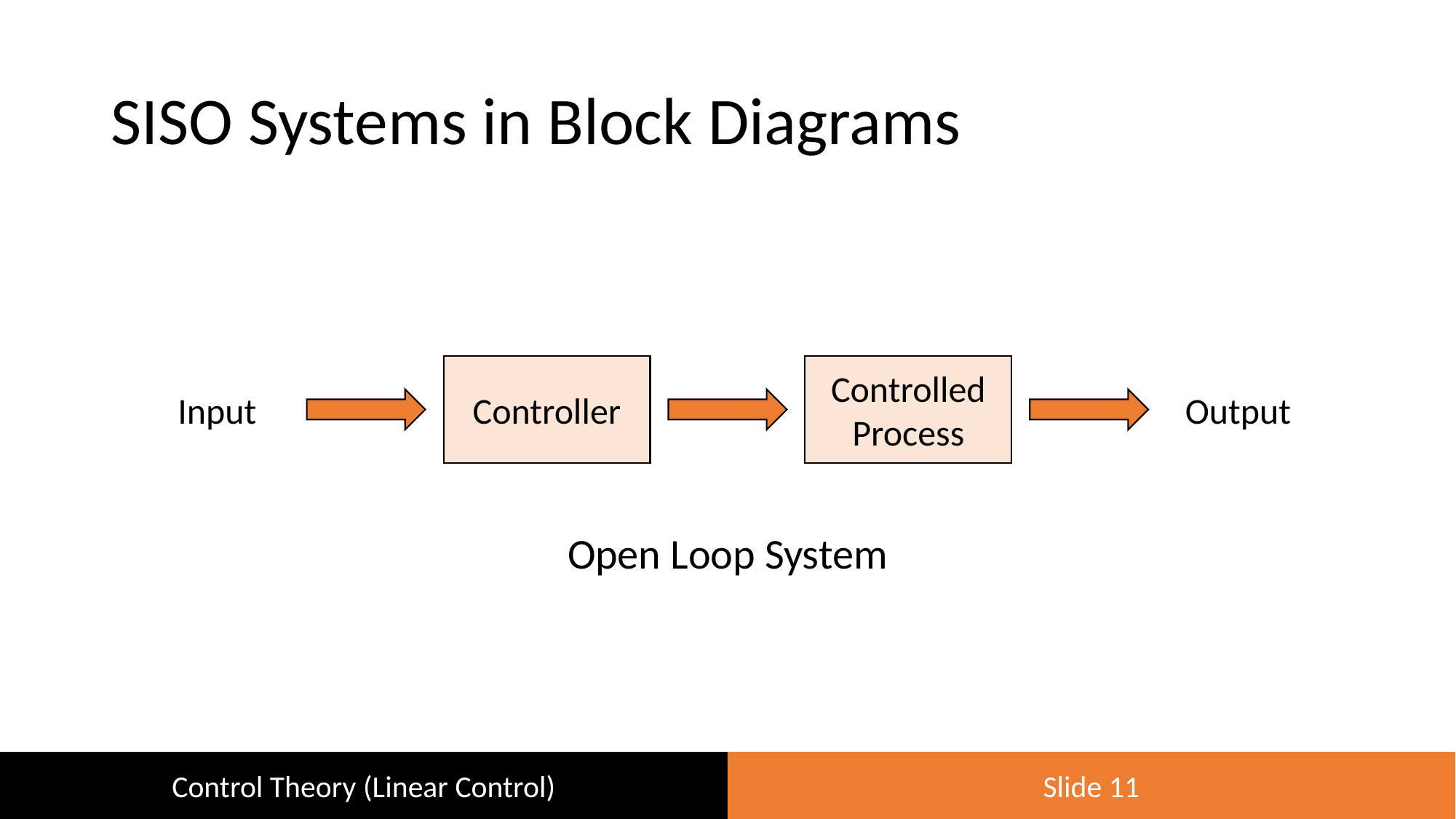

# SISO Systems in Block Diagrams
Output
Input
Controller
Controlled
Process

Open Loop System
Slide 11
Control Theory (Linear Control)